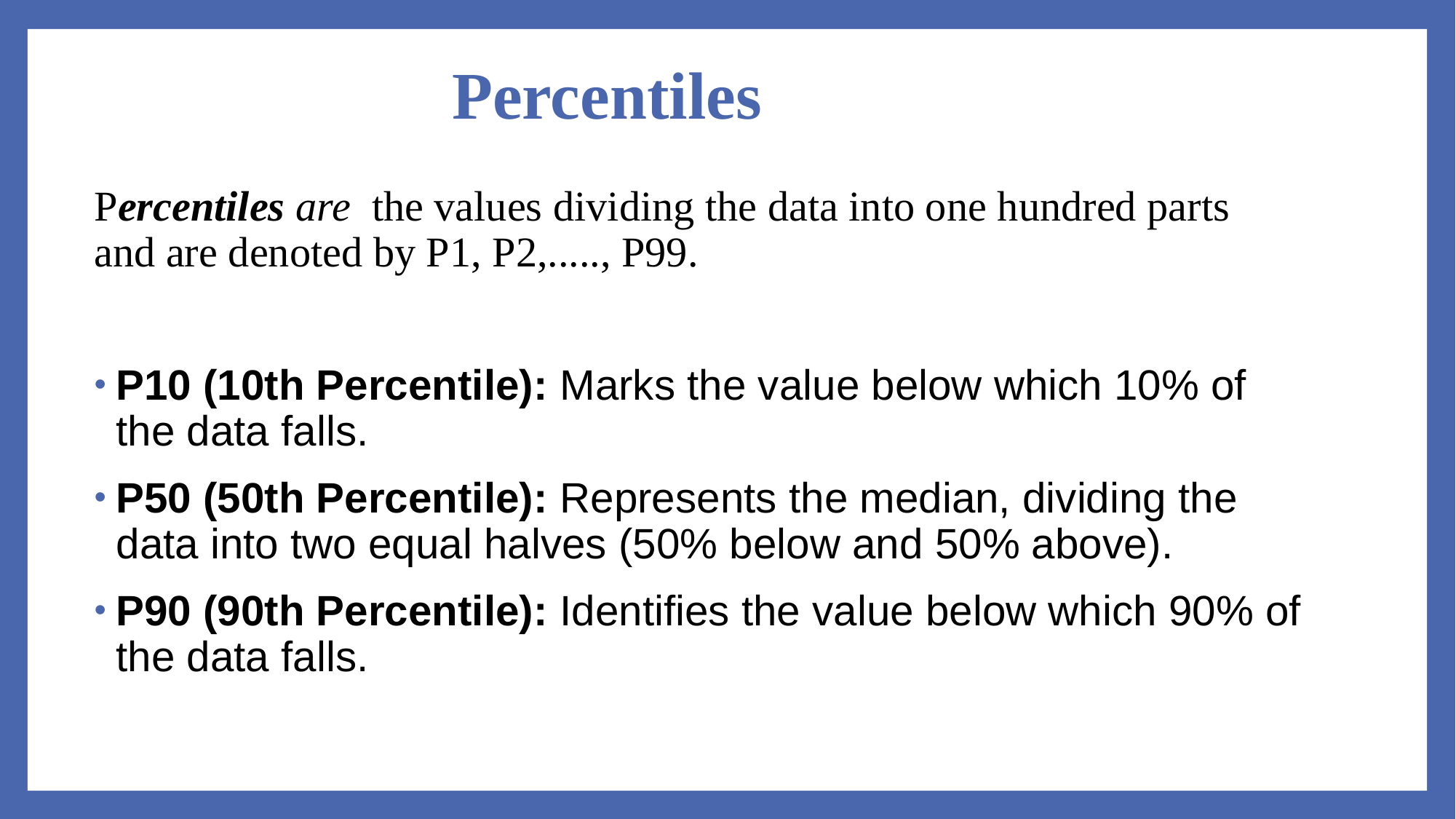

# Percentiles
Percentiles are  the values dividing the data into one hundred parts  and are denoted by P1, P2,....., P99.

P10 (10th Percentile): Marks the value below which 10% of the data falls.
P50 (50th Percentile): Represents the median, dividing the data into two equal halves (50% below and 50% above).
P90 (90th Percentile): Identifies the value below which 90% of the data falls.